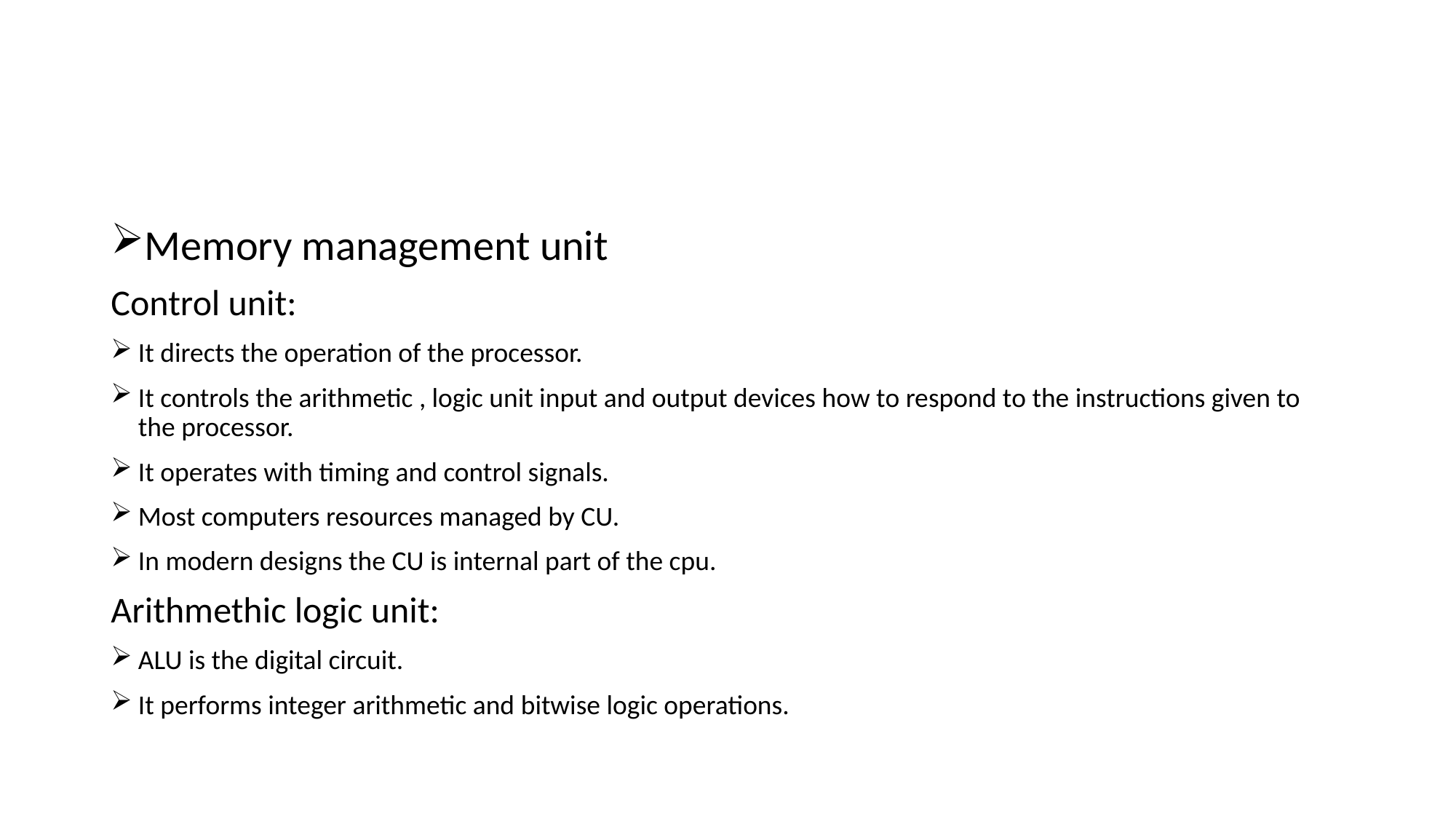

#
Memory management unit
Control unit:
It directs the operation of the processor.
It controls the arithmetic , logic unit input and output devices how to respond to the instructions given to the processor.
It operates with timing and control signals.
Most computers resources managed by CU.
In modern designs the CU is internal part of the cpu.
Arithmethic logic unit:
ALU is the digital circuit.
It performs integer arithmetic and bitwise logic operations.